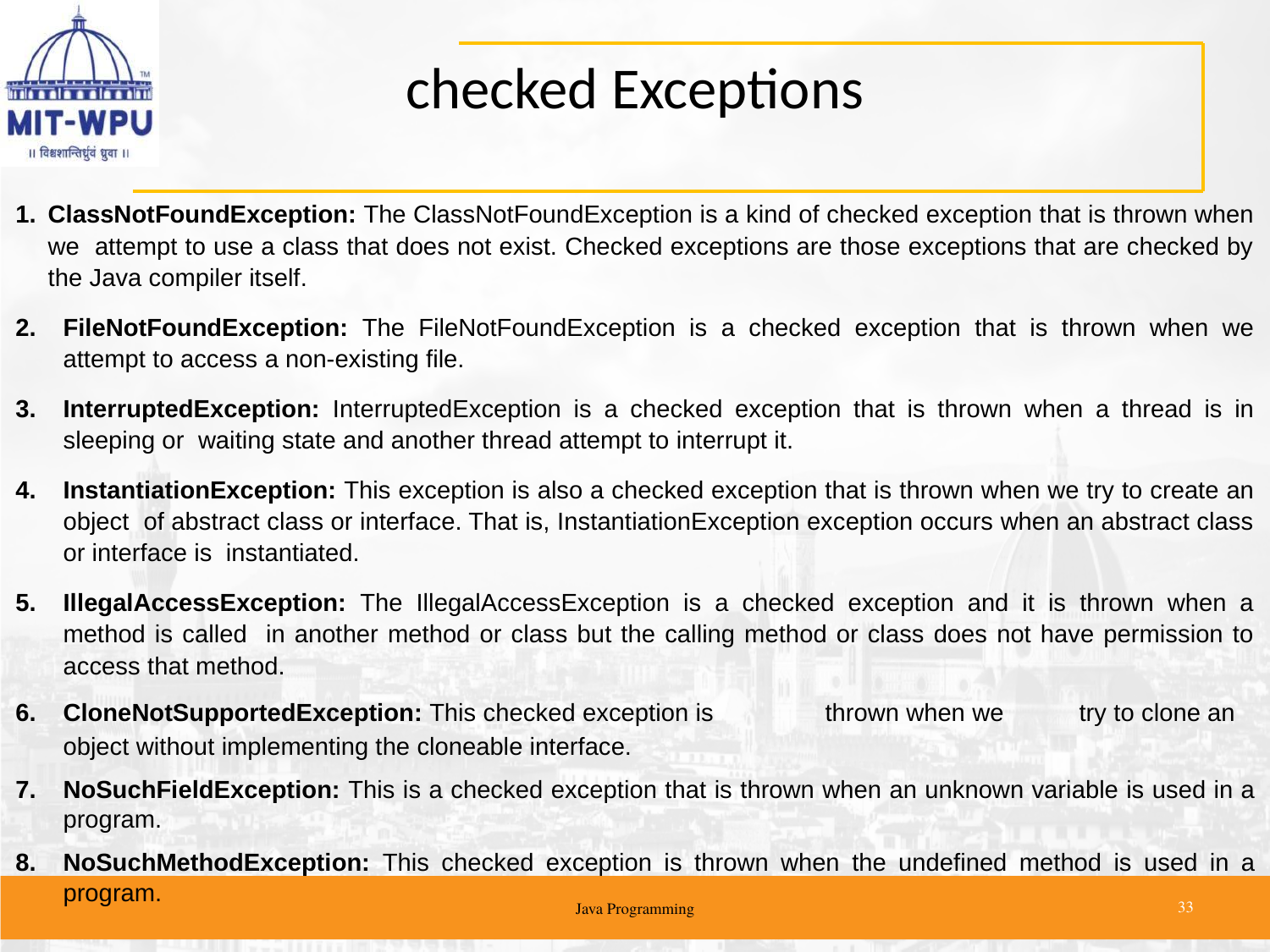

# checked Exceptions
ClassNotFoundException: The ClassNotFoundException is a kind of checked exception that is thrown when we  attempt to use a class that does not exist. Checked exceptions are those exceptions that are checked by the Java compiler itself.
FileNotFoundException: The FileNotFoundException is a checked exception that is thrown when we attempt to access a non-existing file.
InterruptedException: InterruptedException is a checked exception that is thrown when a thread is in sleeping or  waiting state and another thread attempt to interrupt it.
InstantiationException: This exception is also a checked exception that is thrown when we try to create an object  of abstract class or interface. That is, InstantiationException exception occurs when an abstract class or interface is  instantiated.
IllegalAccessException: The IllegalAccessException is a checked exception and it is thrown when a method is called  in another method or class but the calling method or class does not have permission to access that method.
CloneNotSupportedException: This checked exception is	thrown when we	try to clone an object without implementing the cloneable interface.
NoSuchFieldException: This is a checked exception that is thrown when an unknown variable is used in a program.
NoSuchMethodException: This checked exception is thrown when the undefined method is used in a program.

Java Programming
33